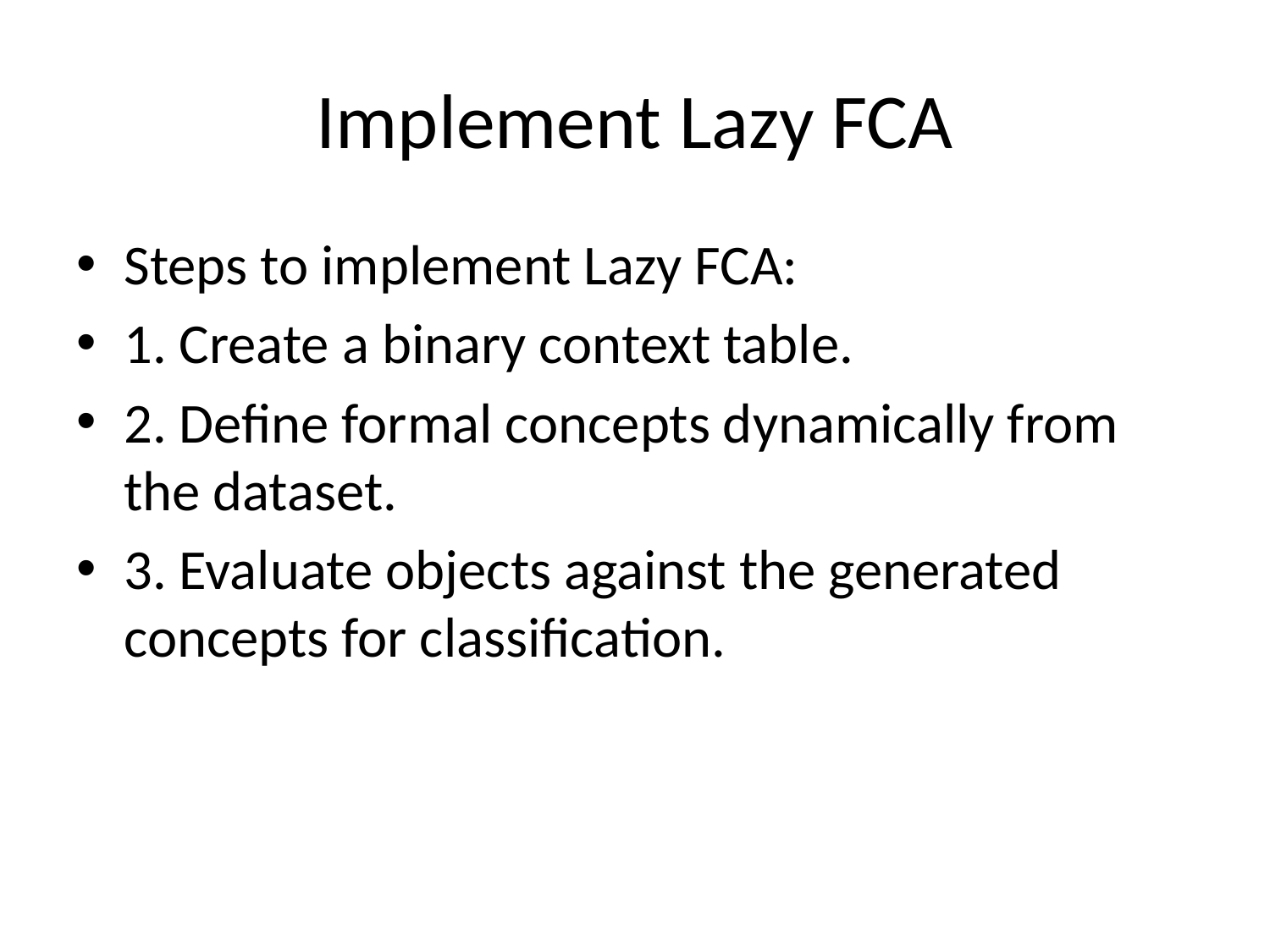

# Implement Lazy FCA
Steps to implement Lazy FCA:
1. Create a binary context table.
2. Define formal concepts dynamically from the dataset.
3. Evaluate objects against the generated concepts for classification.